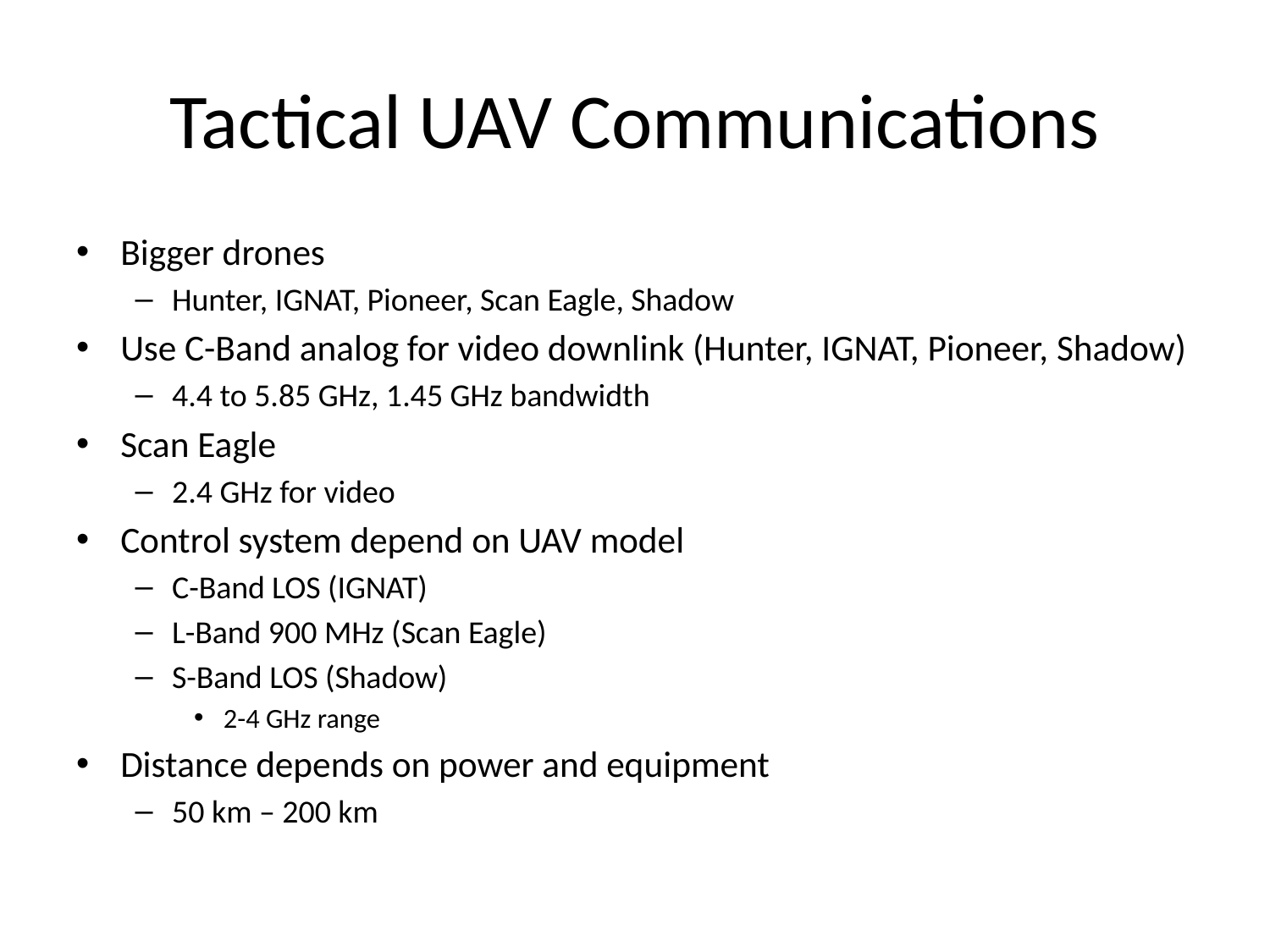

# Tactical UAV Communications
Bigger drones
Hunter, IGNAT, Pioneer, Scan Eagle, Shadow
Use C-Band analog for video downlink (Hunter, IGNAT, Pioneer, Shadow)
4.4 to 5.85 GHz, 1.45 GHz bandwidth
Scan Eagle
2.4 GHz for video
Control system depend on UAV model
C-Band LOS (IGNAT)
L-Band 900 MHz (Scan Eagle)
S-Band LOS (Shadow)
2-4 GHz range
Distance depends on power and equipment
50 km – 200 km